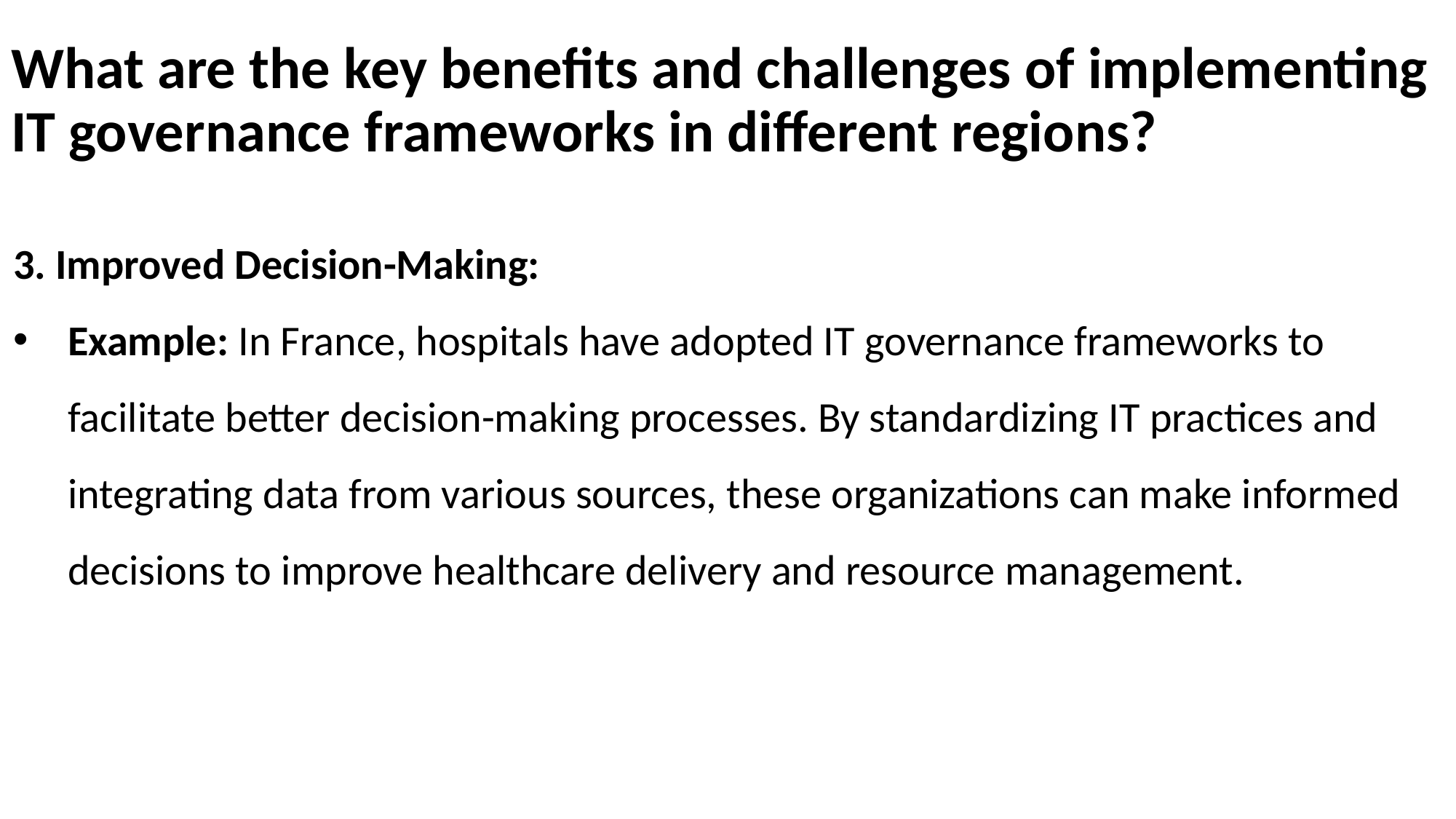

# What are the key benefits and challenges of implementing IT governance frameworks in different regions?
3. Improved Decision-Making:
Example: In France, hospitals have adopted IT governance frameworks to facilitate better decision-making processes. By standardizing IT practices and integrating data from various sources, these organizations can make informed decisions to improve healthcare delivery and resource management.